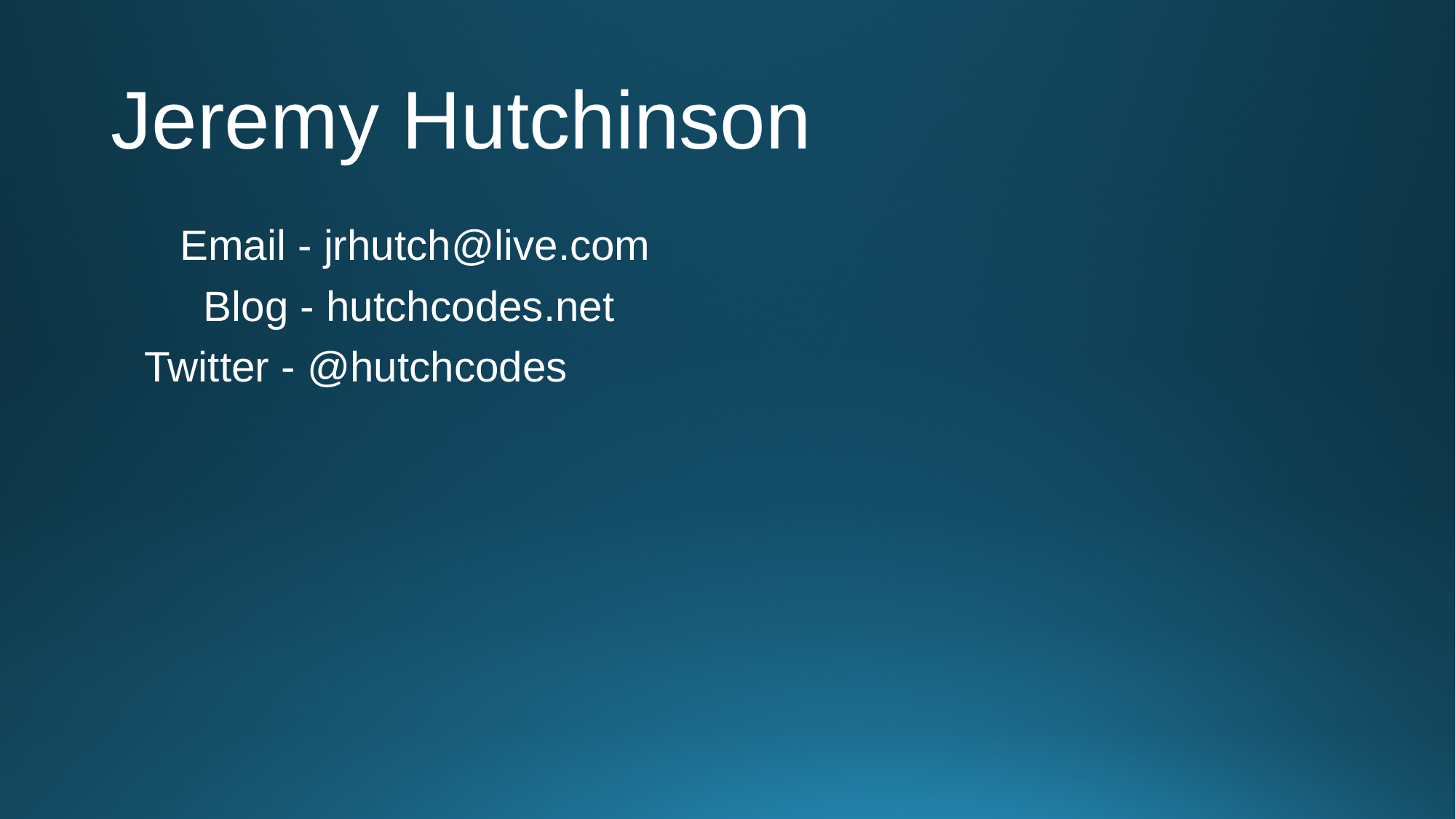

# Jeremy Hutchinson
   Email - jrhutch@live.com
     Blog - hutchcodes.net
Twitter - @hutchcodes